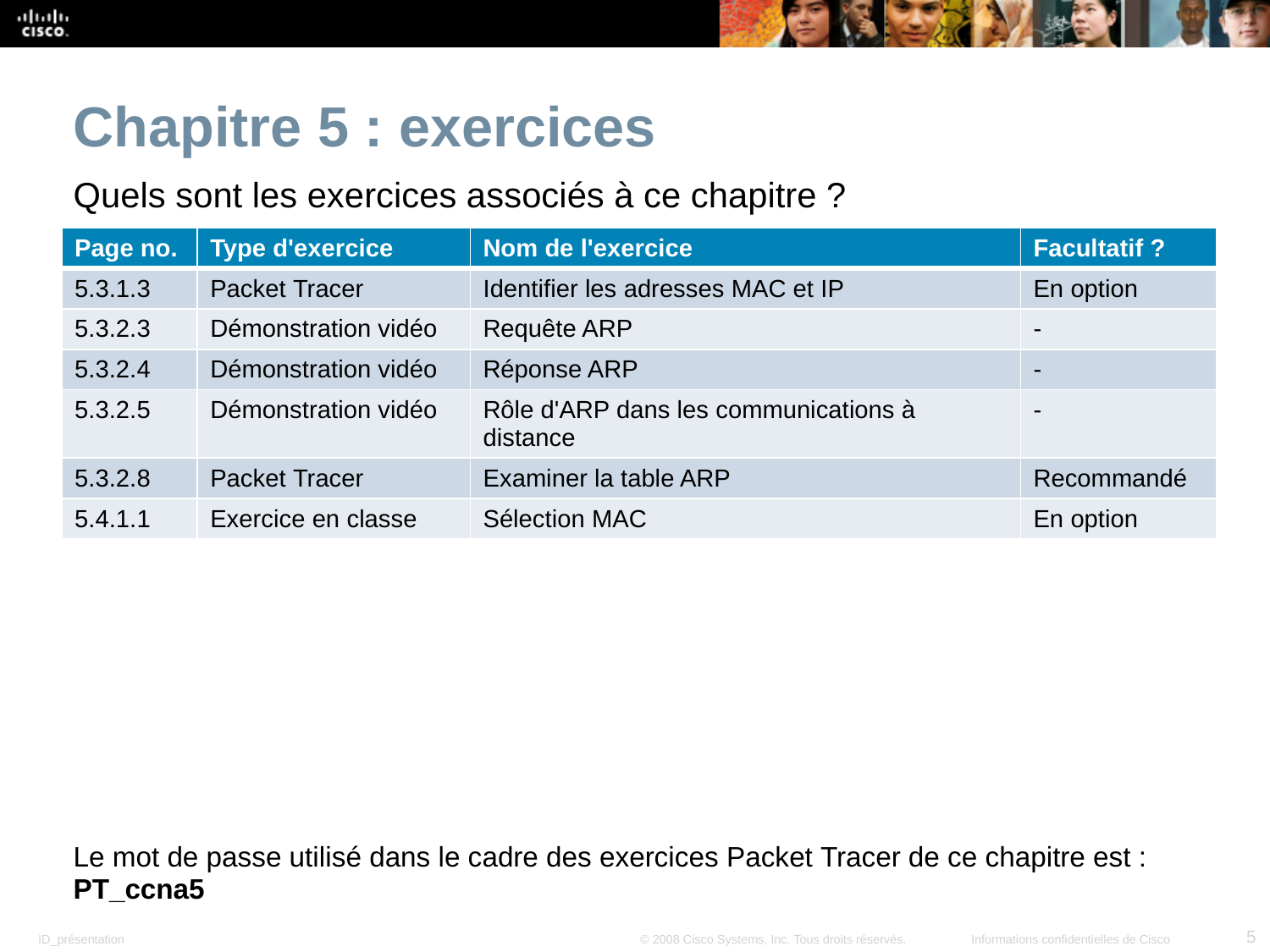

Chapitre 5 : exercices
Quels sont les exercices associés à ce chapitre ?

| Page no. | Type d'exercice | Nom de l'exercice | Facultatif ? |
| --- | --- | --- | --- |
| 5.3.1.3 | Packet Tracer | Identifier les adresses MAC et IP | En option |
| 5.3.2.3 | Démonstration vidéo | Requête ARP | - |
| 5.3.2.4 | Démonstration vidéo | Réponse ARP | - |
| 5.3.2.5 | Démonstration vidéo | Rôle d'ARP dans les communications à distance | - |
| 5.3.2.8 | Packet Tracer | Examiner la table ARP | Recommandé |
| 5.4.1.1 | Exercice en classe | Sélection MAC | En option |
Le mot de passe utilisé dans le cadre des exercices Packet Tracer de ce chapitre est : PT_ccna5